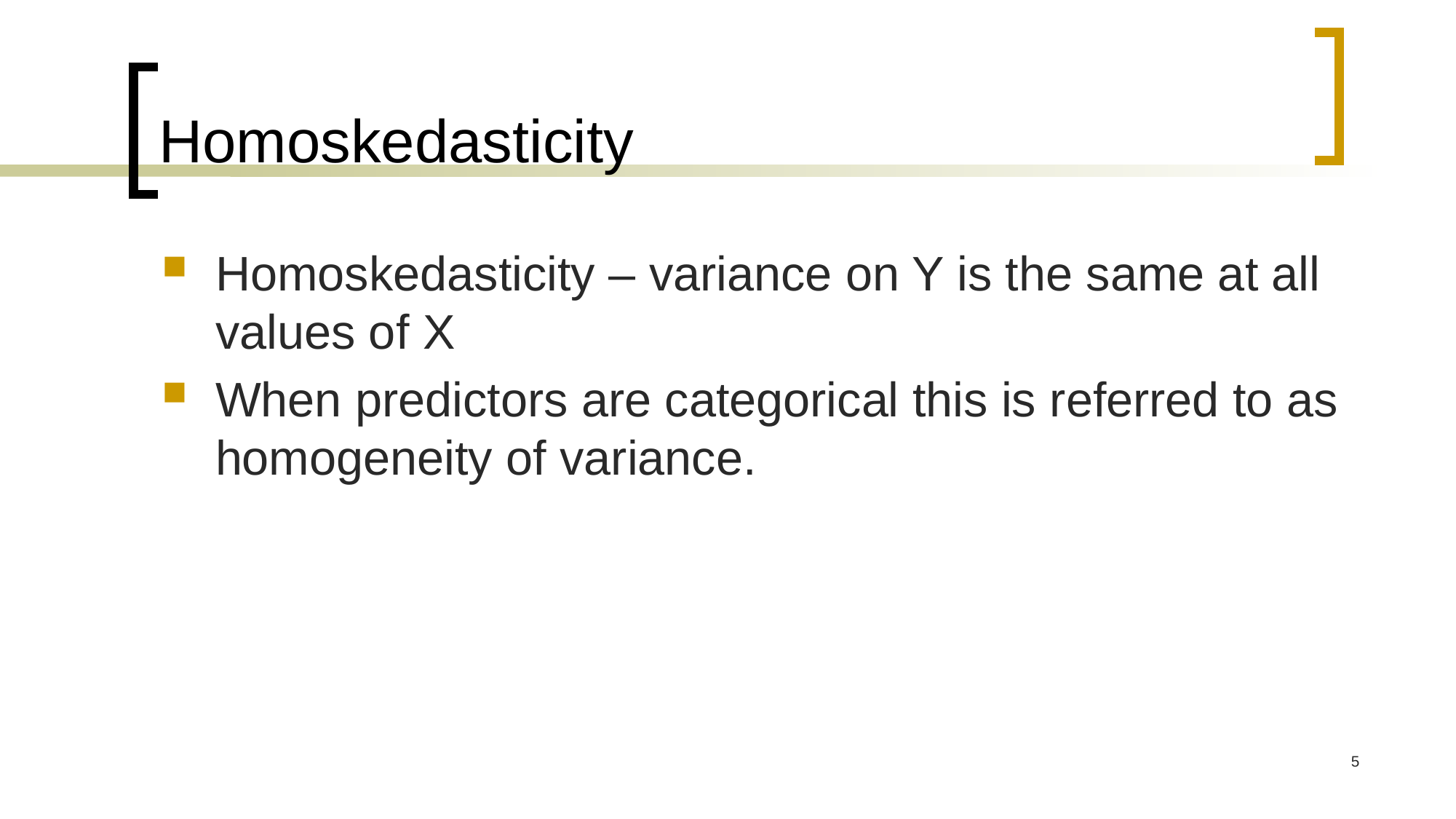

# Homoskedasticity
Homoskedasticity – variance on Y is the same at all values of X
When predictors are categorical this is referred to as homogeneity of variance.
5